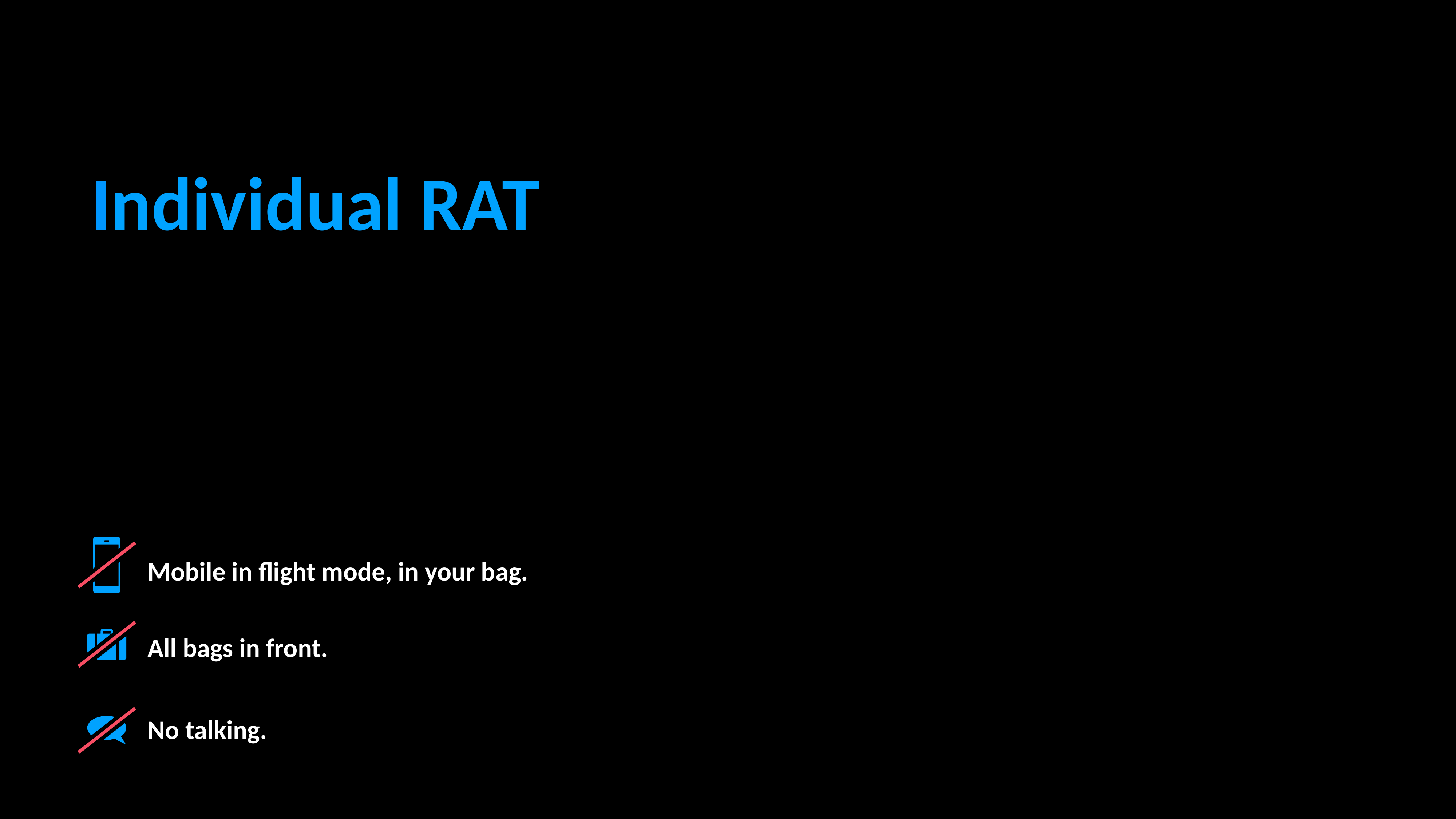

Individual RAT

Mobile in flight mode, in your bag.

All bags in front.

No talking.